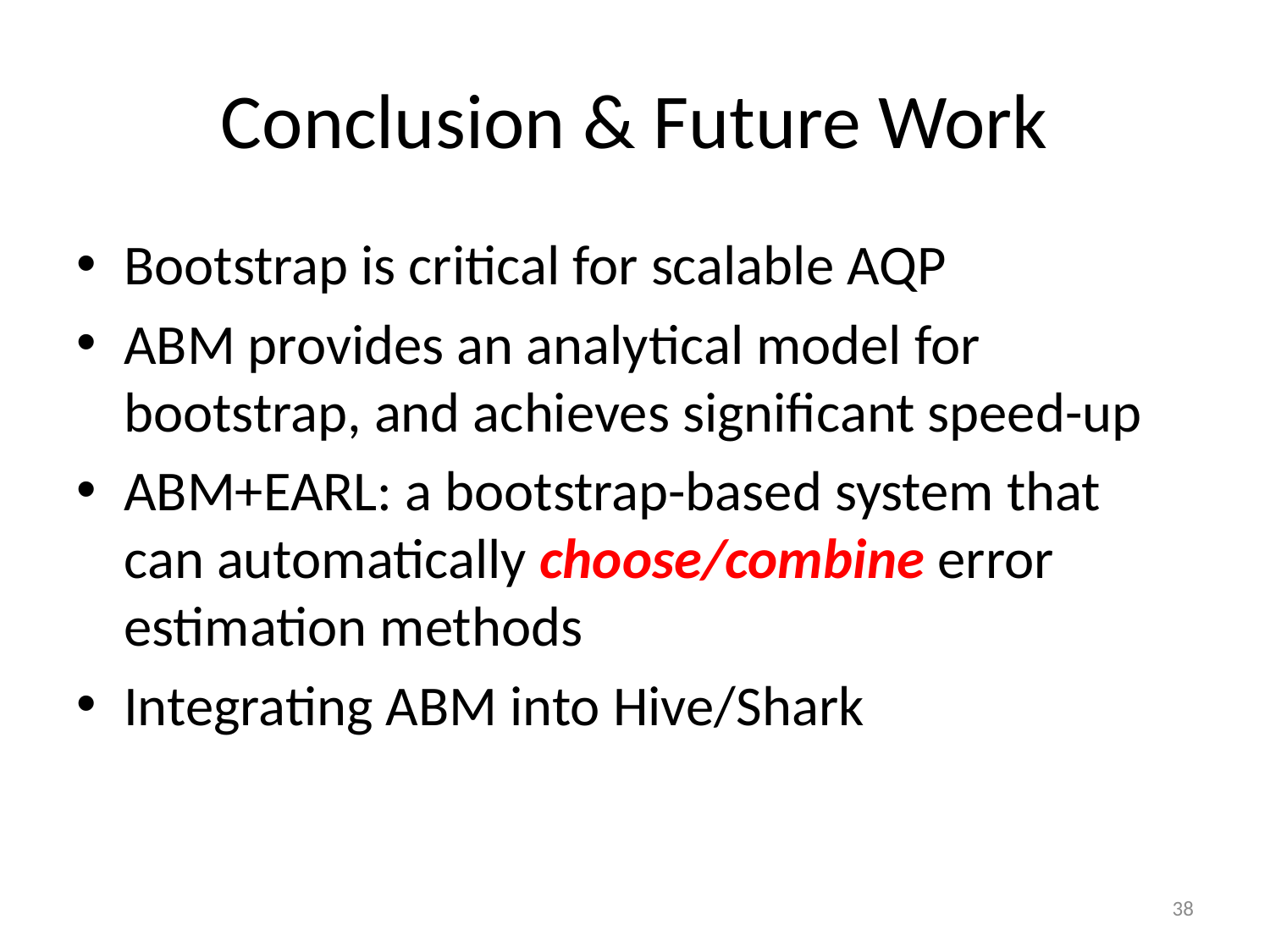

# Conclusion & Future Work
Bootstrap is critical for scalable AQP
ABM provides an analytical model for bootstrap, and achieves significant speed-up
ABM+EARL: a bootstrap-based system that can automatically choose/combine error estimation methods
Integrating ABM into Hive/Shark
38